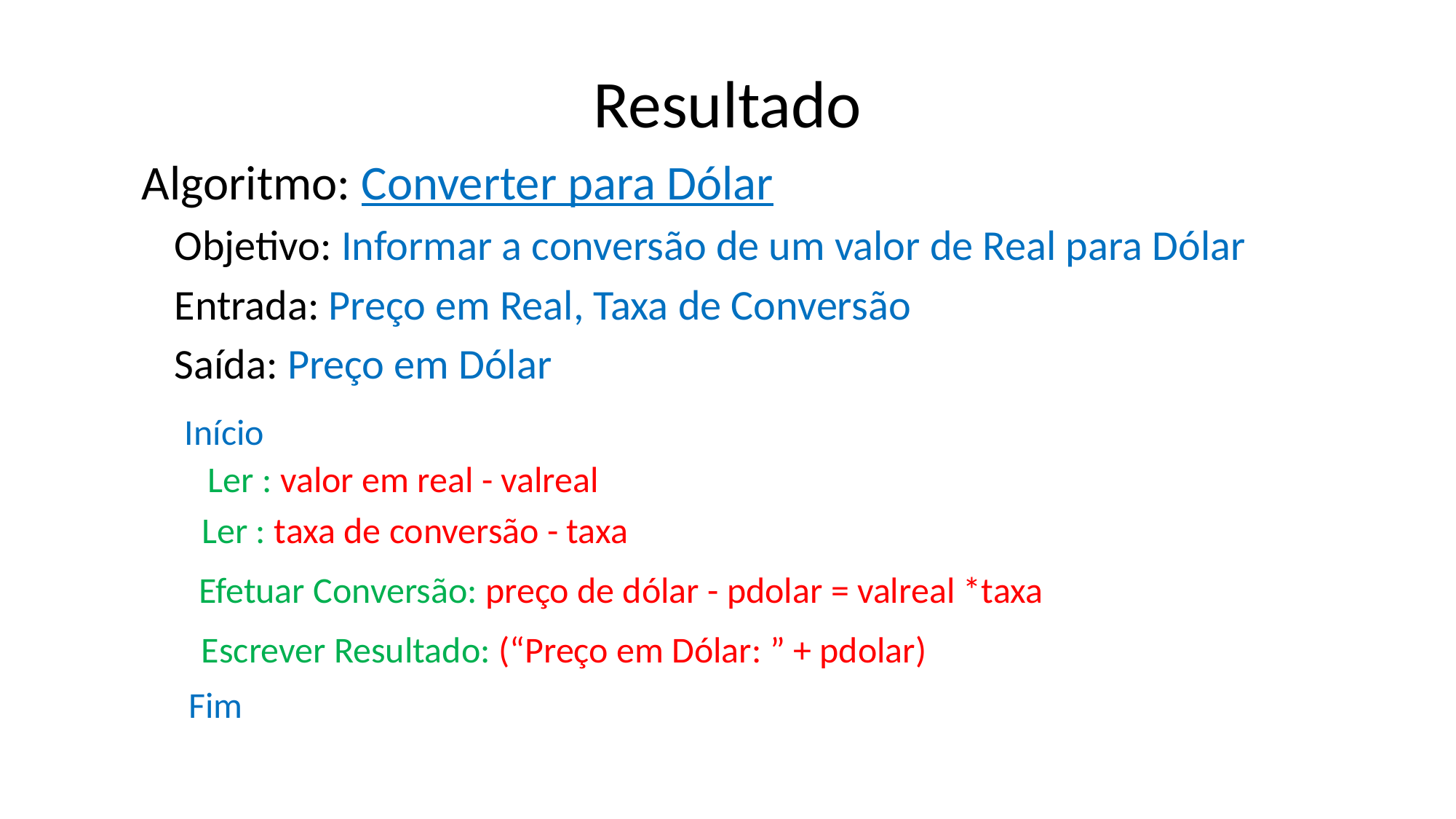

# Resultado
Algoritmo: Converter para Dólar
Objetivo: Informar a conversão de um valor de Real para Dólar
Entrada: Preço em Real, Taxa de Conversão
Saída: Preço em Dólar

Início
Ler : valor em real - valreal
Ler : taxa de conversão - taxa
Efetuar Conversão: preço de dólar - pdolar = valreal *taxa
Escrever Resultado: (“Preço em Dólar: ” + pdolar)
Fim